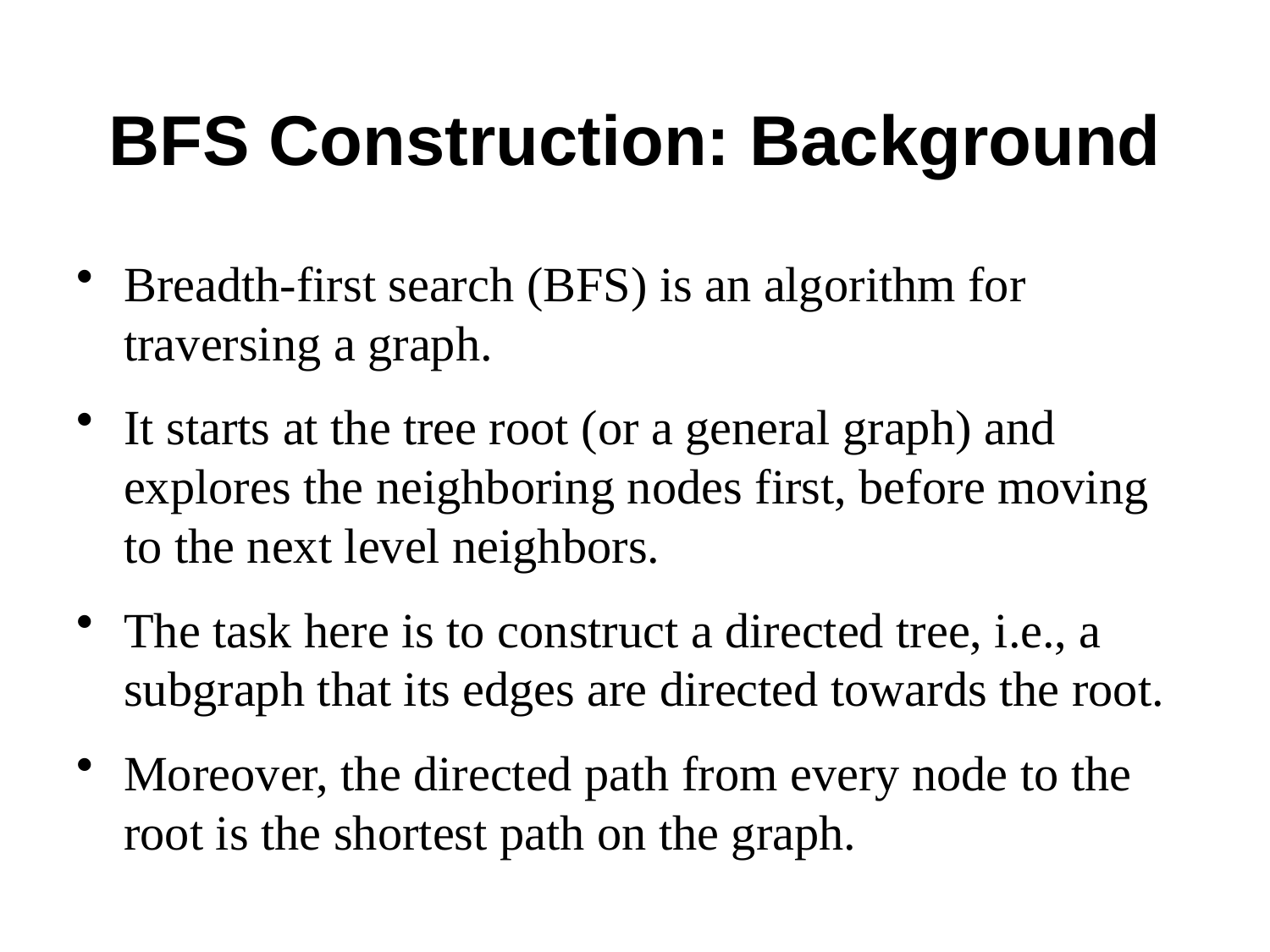

# BFS Construction: Background
Breadth-first search (BFS) is an algorithm for traversing a graph.
It starts at the tree root (or a general graph) and explores the neighboring nodes first, before moving to the next level neighbors.
The task here is to construct a directed tree, i.e., a subgraph that its edges are directed towards the root.
Moreover, the directed path from every node to the root is the shortest path on the graph.